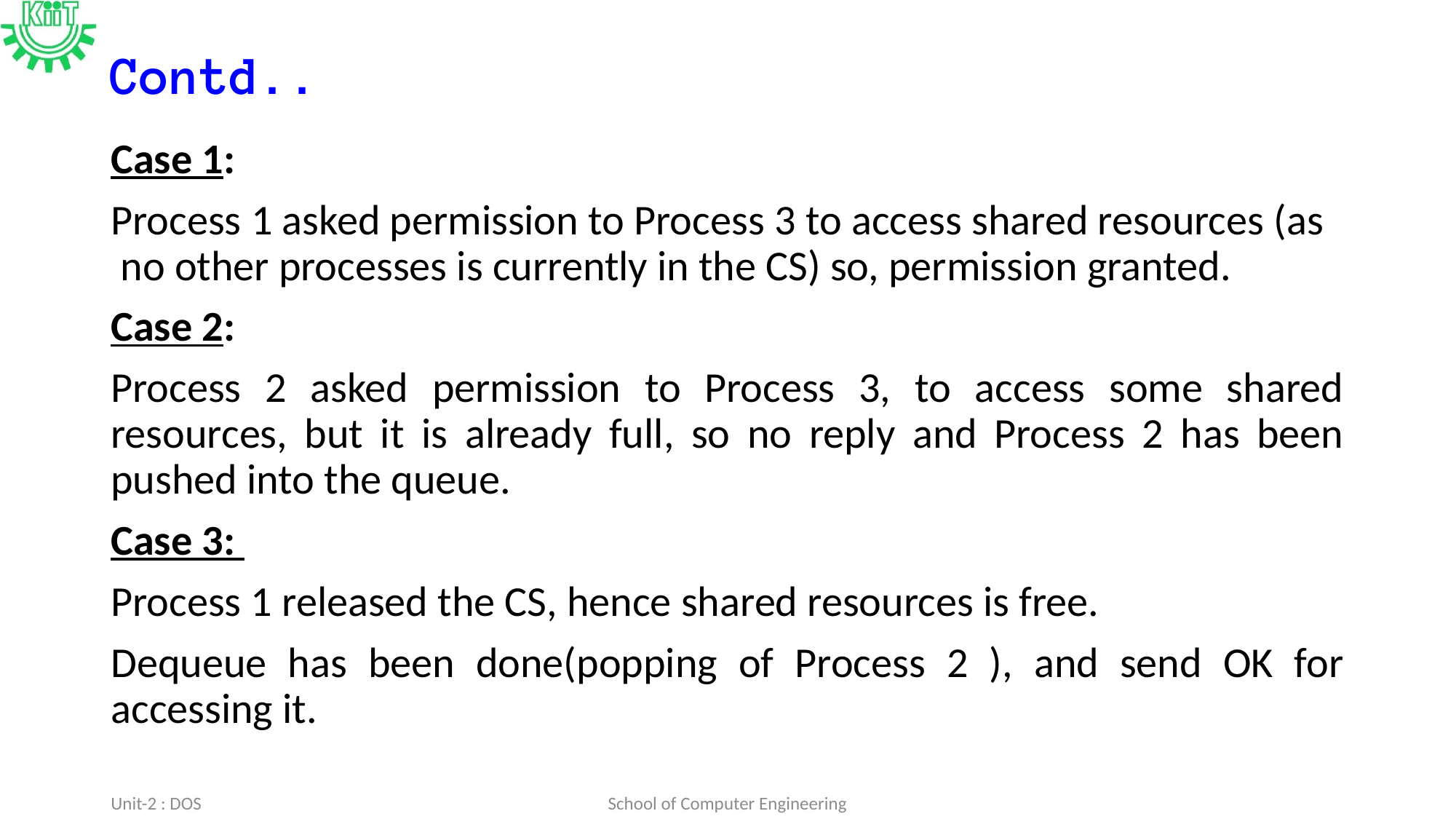

# Contd..
Case 1:
Process 1 asked permission to Process 3 to access shared resources (as    no other processes is currently in the CS) so, permission granted.
Case 2:
Process 2 asked permission to Process 3, to access some shared resources, but it is already full, so no reply and Process 2 has been pushed into the queue.
Case 3:
Process 1 released the CS, hence shared resources is free.
Dequeue has been done(popping of Process 2 ), and send OK for accessing it.

Unit-2 : DOS
5
School of Computer Engineering